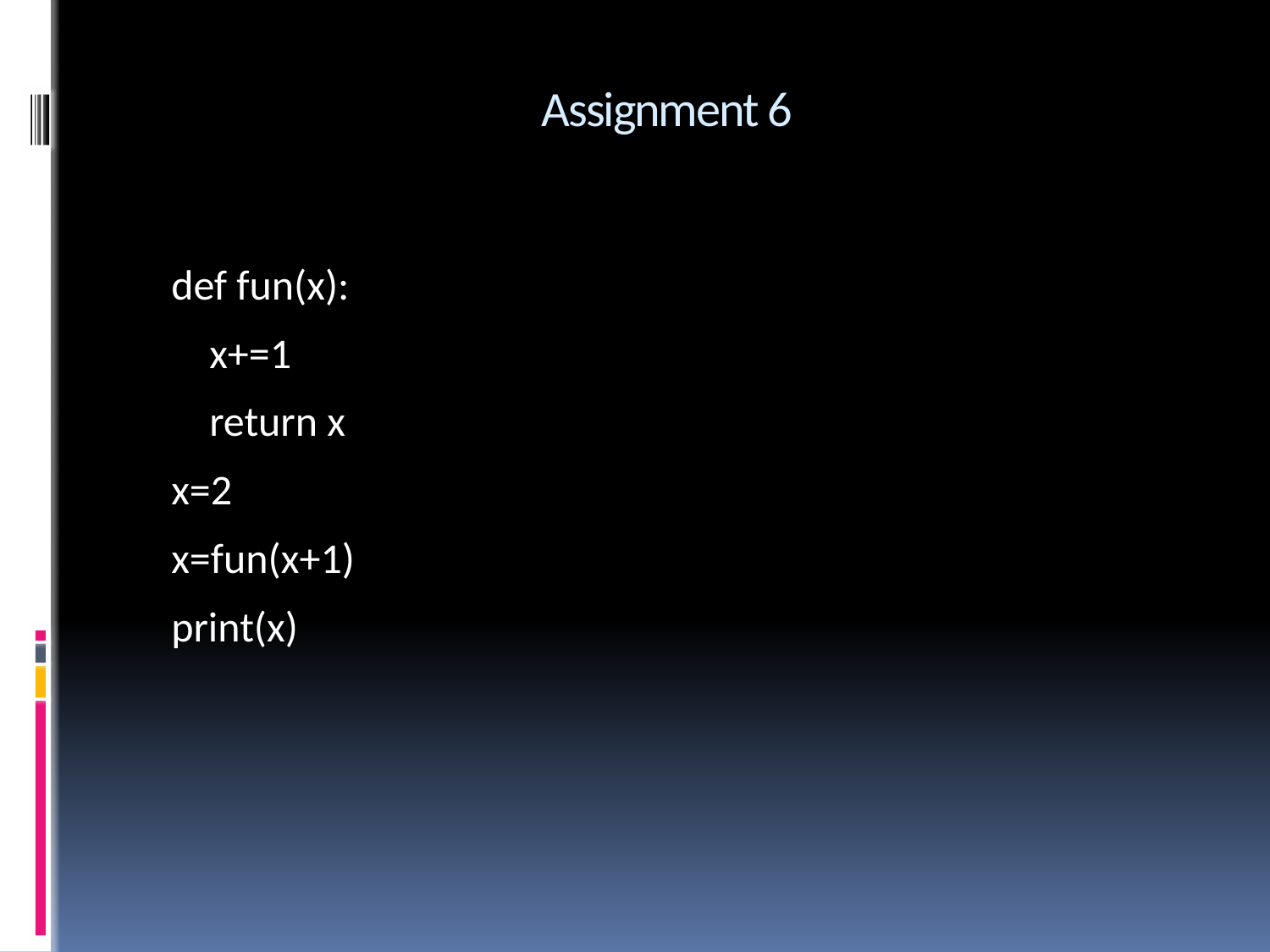

# Assignment 6
def fun(x):
    x+=1
    return x
x=2
x=fun(x+1)
print(x)